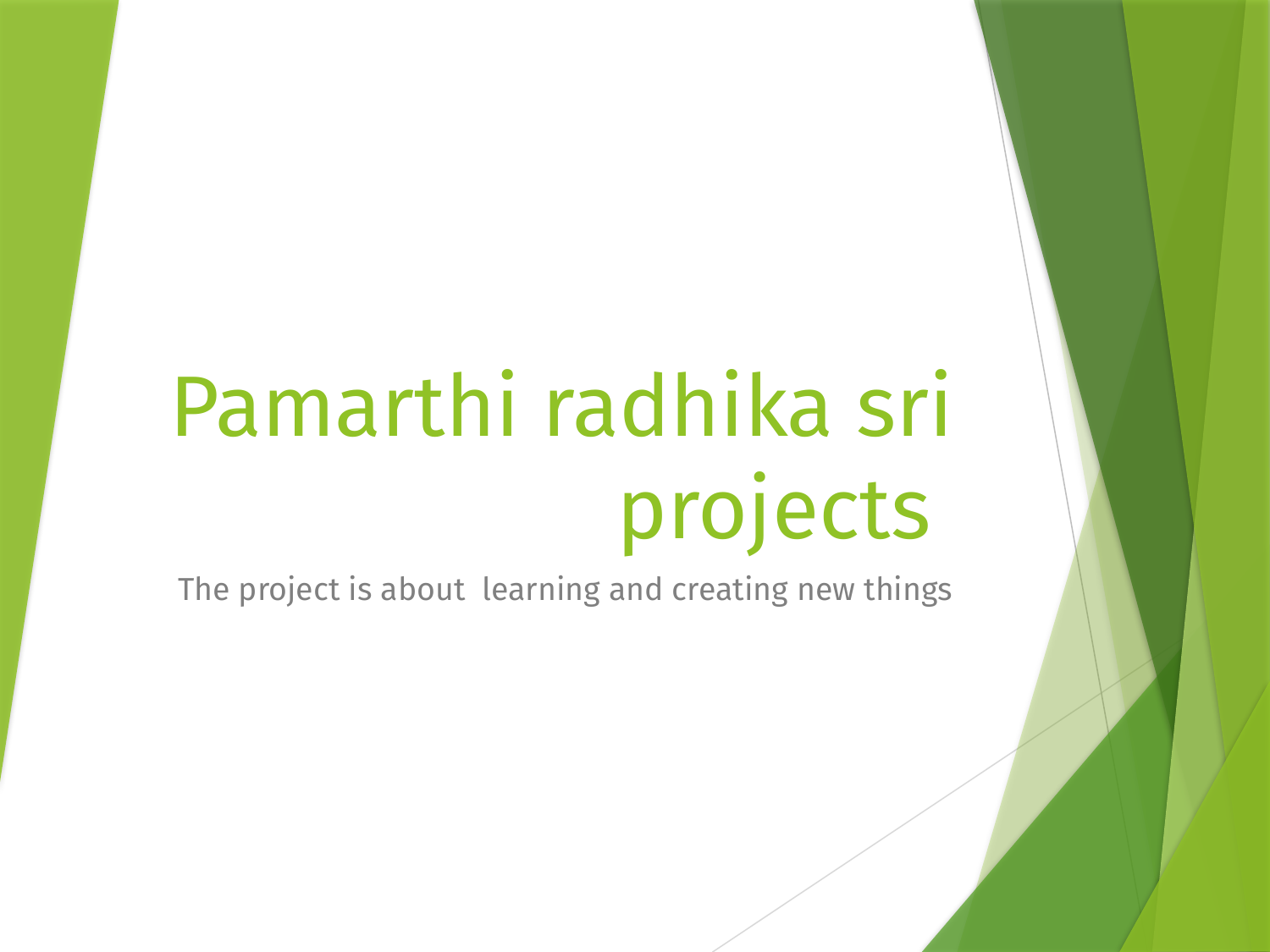

# Pamarthi radhika sri projects
The project is about  learning and creating new things